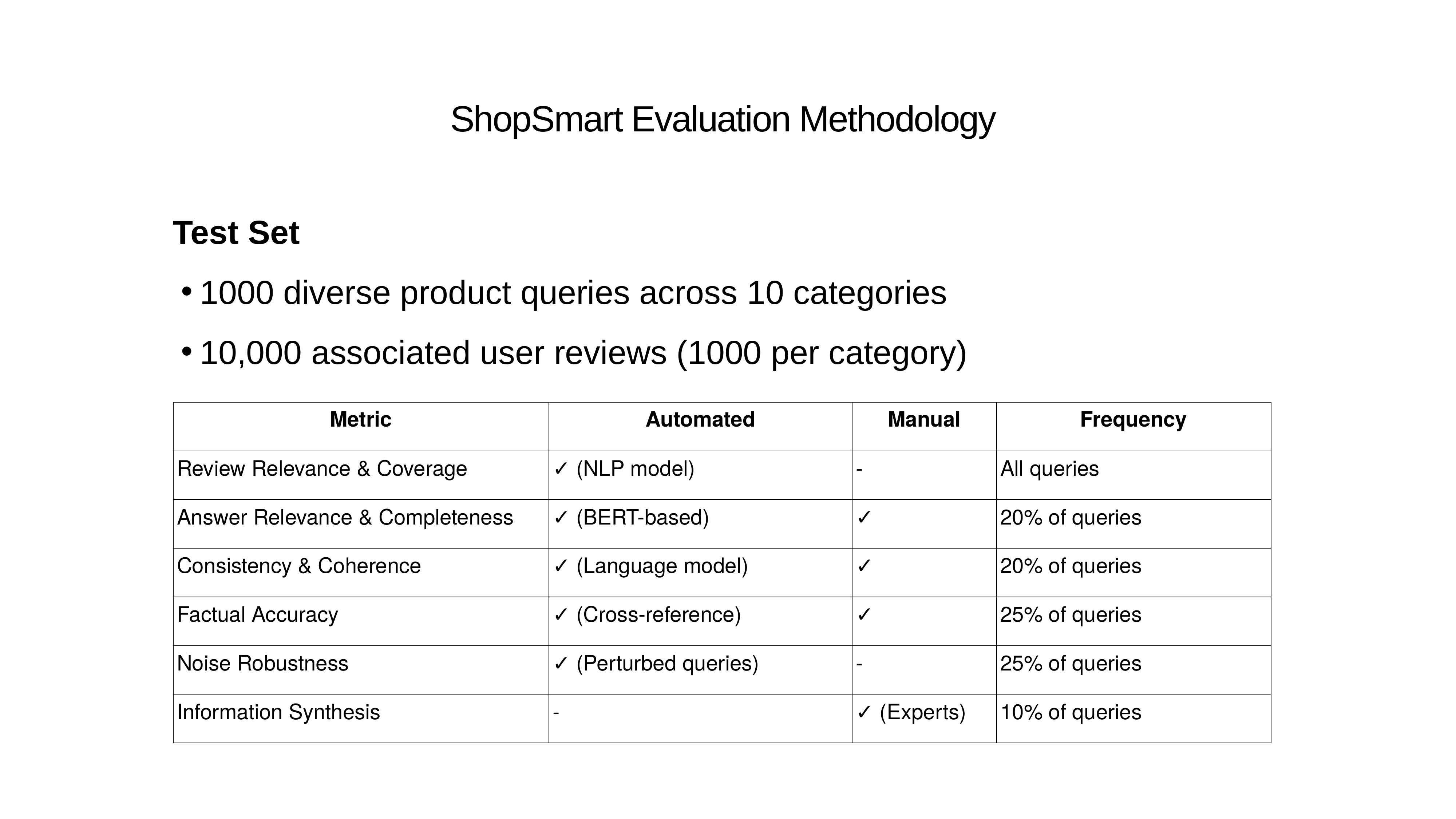

# ShopSmart Evaluation Methodology
Test Set
1000 diverse product queries across 10 categories
10,000 associated user reviews (1000 per category)
| Metric | Automated | Manual | Frequency |
| --- | --- | --- | --- |
| Review Relevance & Coverage | ✓ (NLP model) | - | All queries |
| Answer Relevance & Completeness | ✓ (BERT-based) | ✓ | 20% of queries |
| Consistency & Coherence | ✓ (Language model) | ✓ | 20% of queries |
| Factual Accuracy | ✓ (Cross-reference) | ✓ | 25% of queries |
| Noise Robustness | ✓ (Perturbed queries) | - | 25% of queries |
| Information Synthesis | - | ✓ (Experts) | 10% of queries |